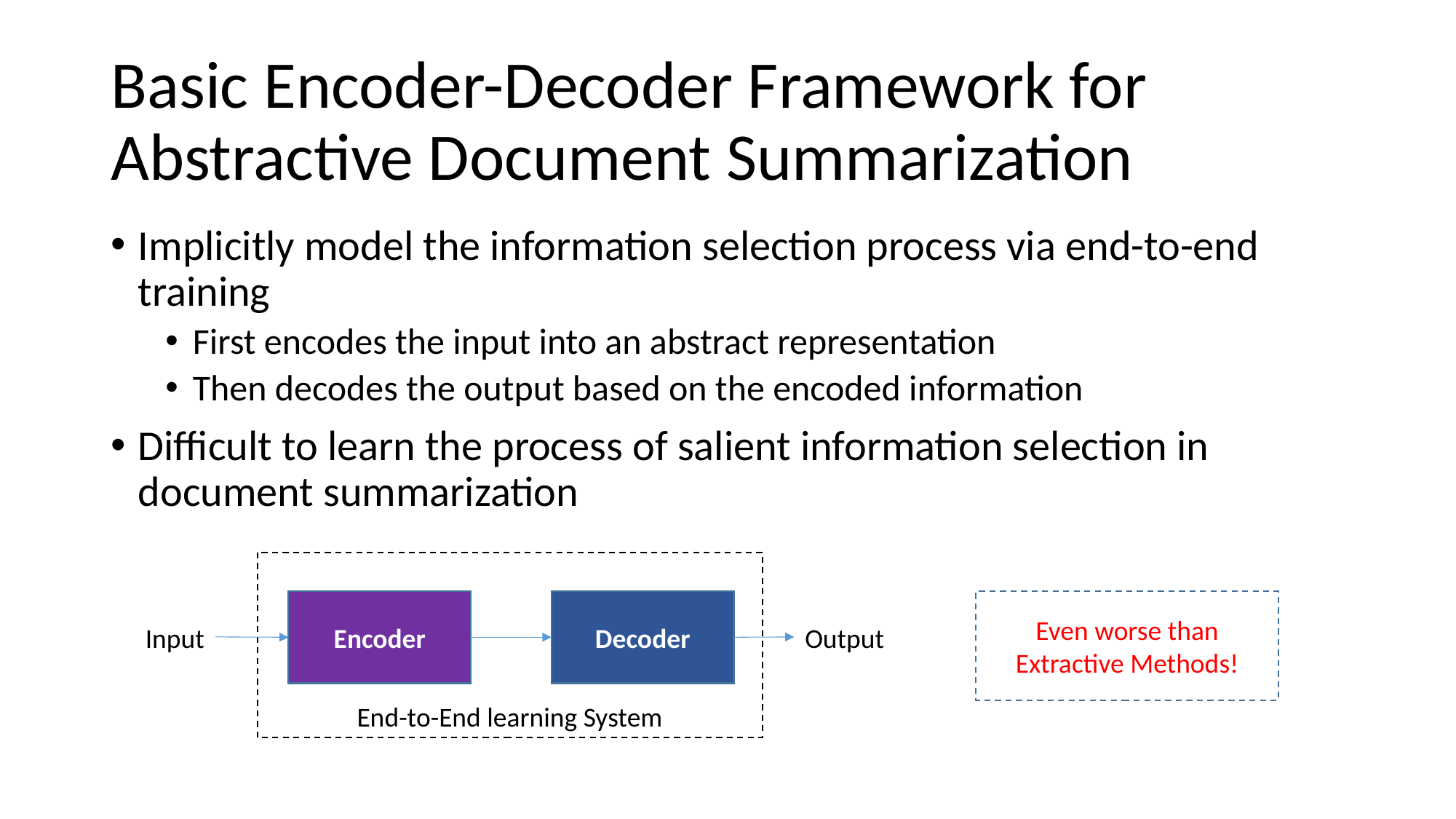

# Basic Encoder-Decoder Framework for Abstractive Document Summarization
Implicitly model the information selection process via end-to-end training
First encodes the input into an abstract representation
Then decodes the output based on the encoded information
Difficult to learn the process of salient information selection in document summarization
End-to-End learning System
Encoder
Decoder
Even worse than Extractive Methods!
Input
Output